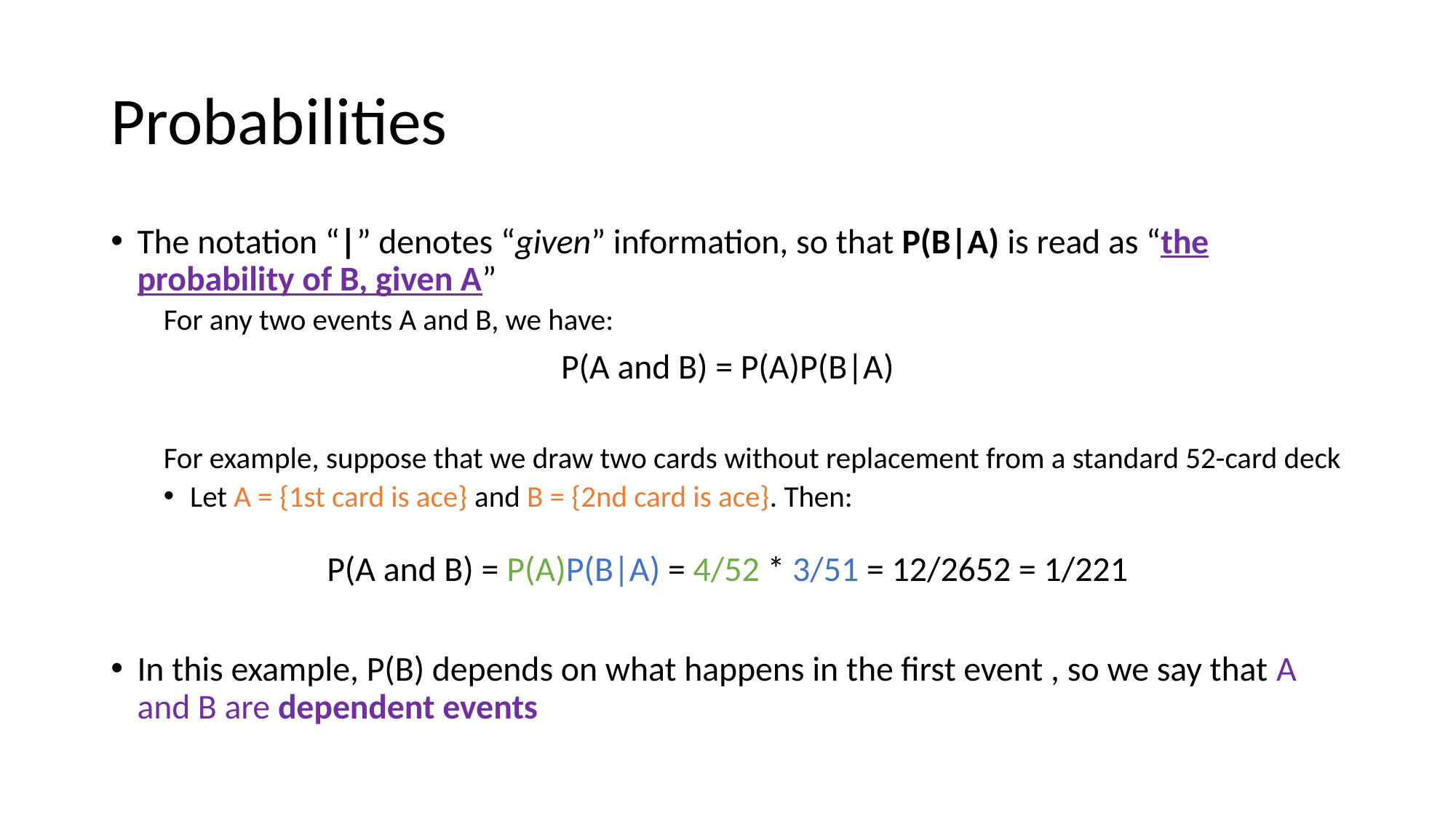

# Probabilities
The notation “|” denotes “given” information, so that P(B|A) is read as “the probability of B, given A”
For any two events A and B, we have:
P(A and B) = P(A)P(B|A)

For example, suppose that we draw two cards without replacement from a standard 52-card deck
Let A = {1st card is ace} and B = {2nd card is ace}. Then:

P(A and B) = P(A)P(B|A) = 4/52 * 3/51 = 12/2652 = 1/221

In this example, P(B) depends on what happens in the first event , so we say that A and B are dependent events